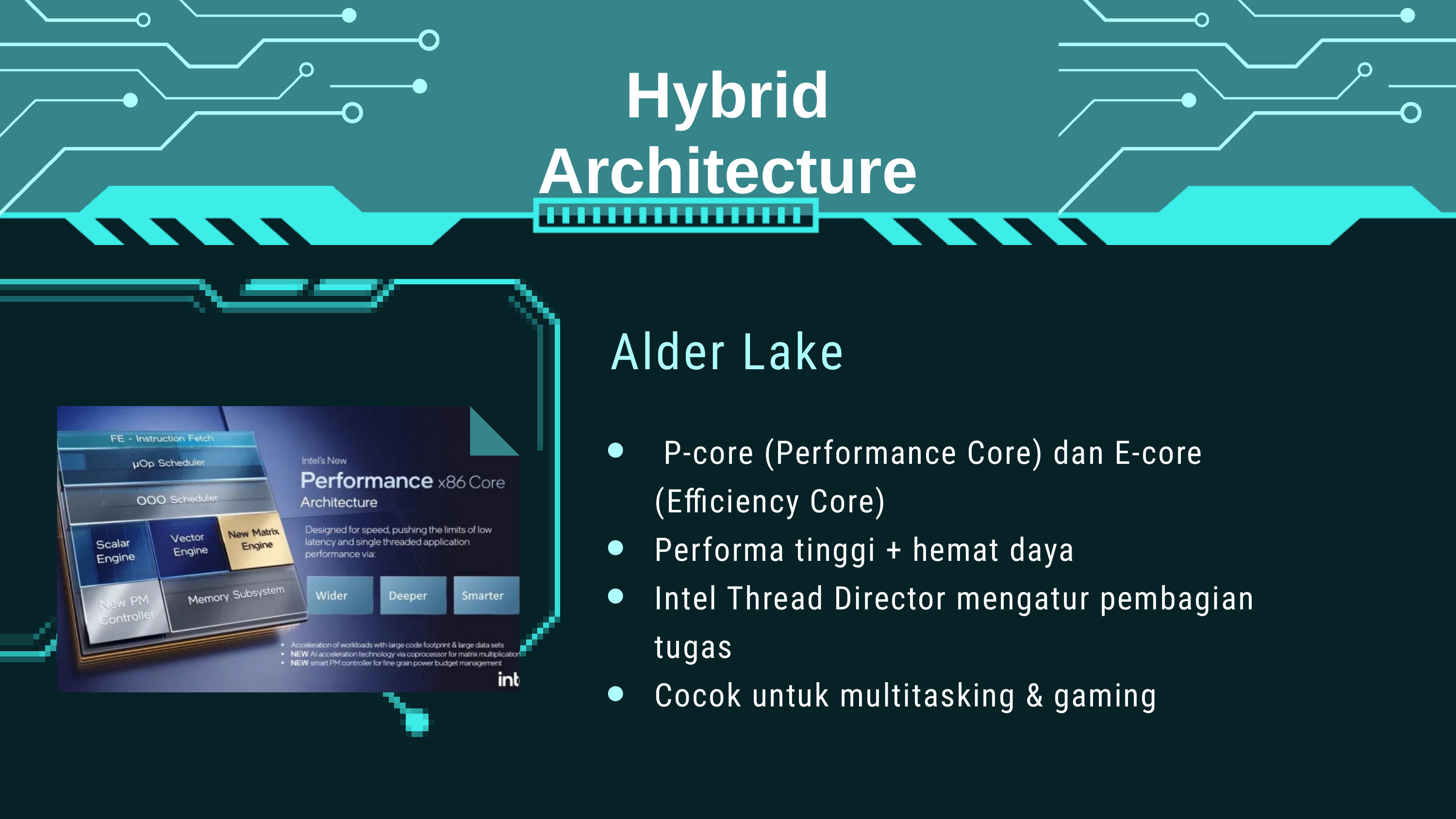

Hybrid Architecture

Alder Lake

 P-core (Performance Core) dan E-core (Efficiency Core)
Performa tinggi + hemat daya
Intel Thread Director mengatur pembagian tugas
Cocok untuk multitasking & gaming